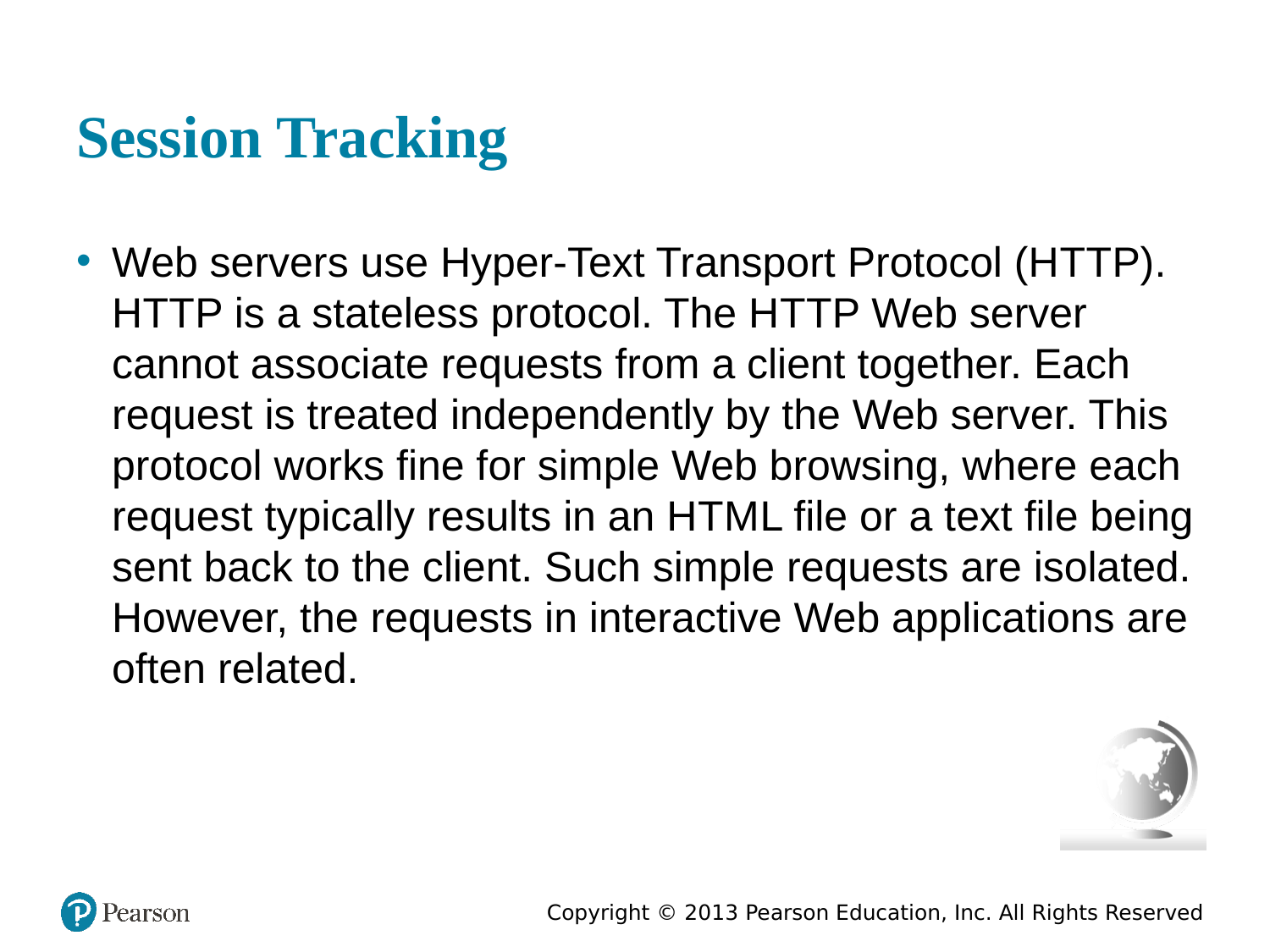

# Session Tracking
Web servers use Hyper-Text Transport Protocol (H T T P). H T T P is a stateless protocol. The H T T P Web server cannot associate requests from a client together. Each request is treated independently by the Web server. This protocol works fine for simple Web browsing, where each request typically results in an H T M L file or a text file being sent back to the client. Such simple requests are isolated. However, the requests in interactive Web applications are often related.